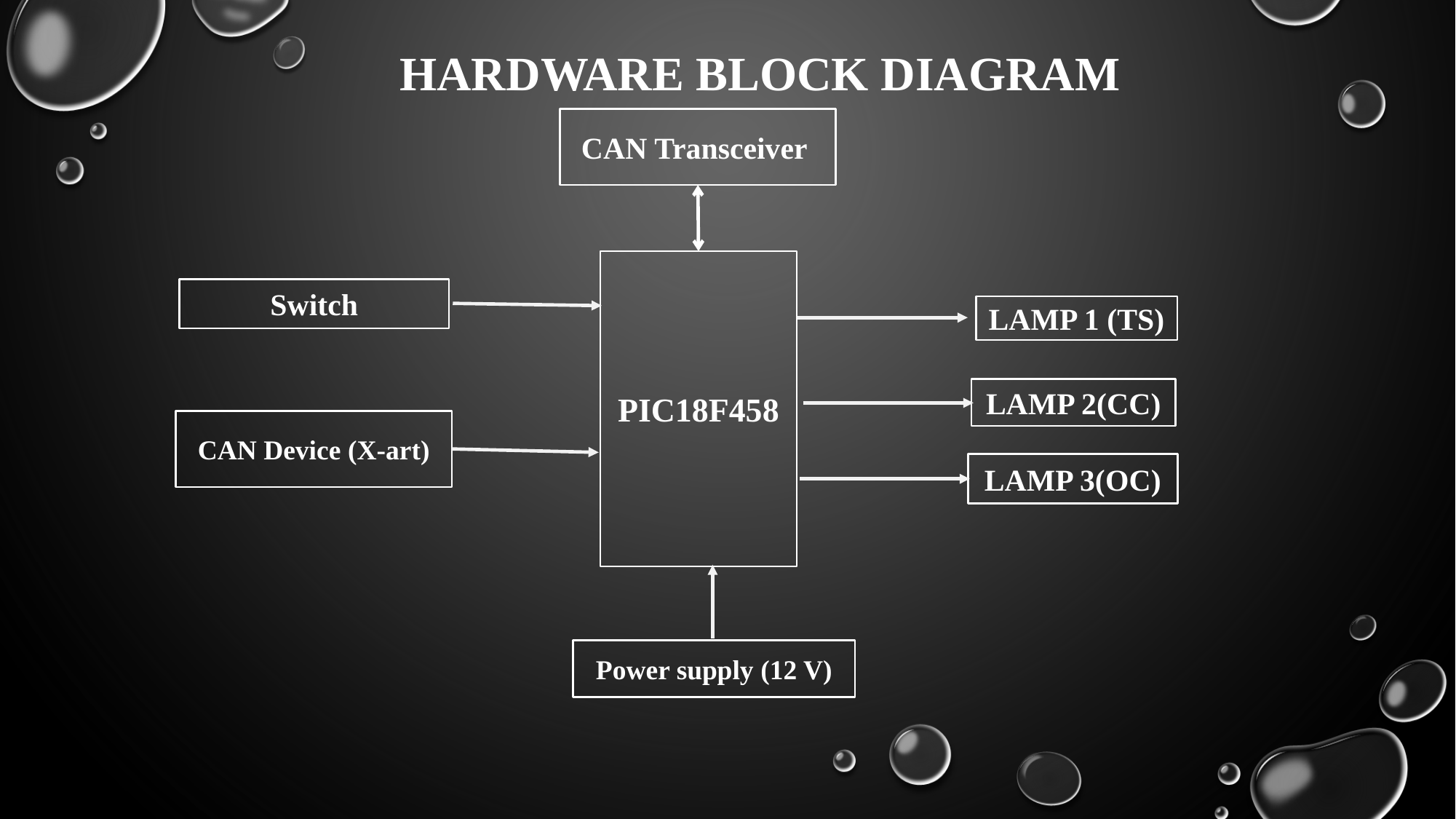

HARDWARE BLOCK DIAGRAM
CAN Transceiver
PIC18F458
Switch
LAMP 1 (TS)
LAMP 2(CC)
CAN Device (X-art)
LAMP 3(OC)
Power supply (12 V)